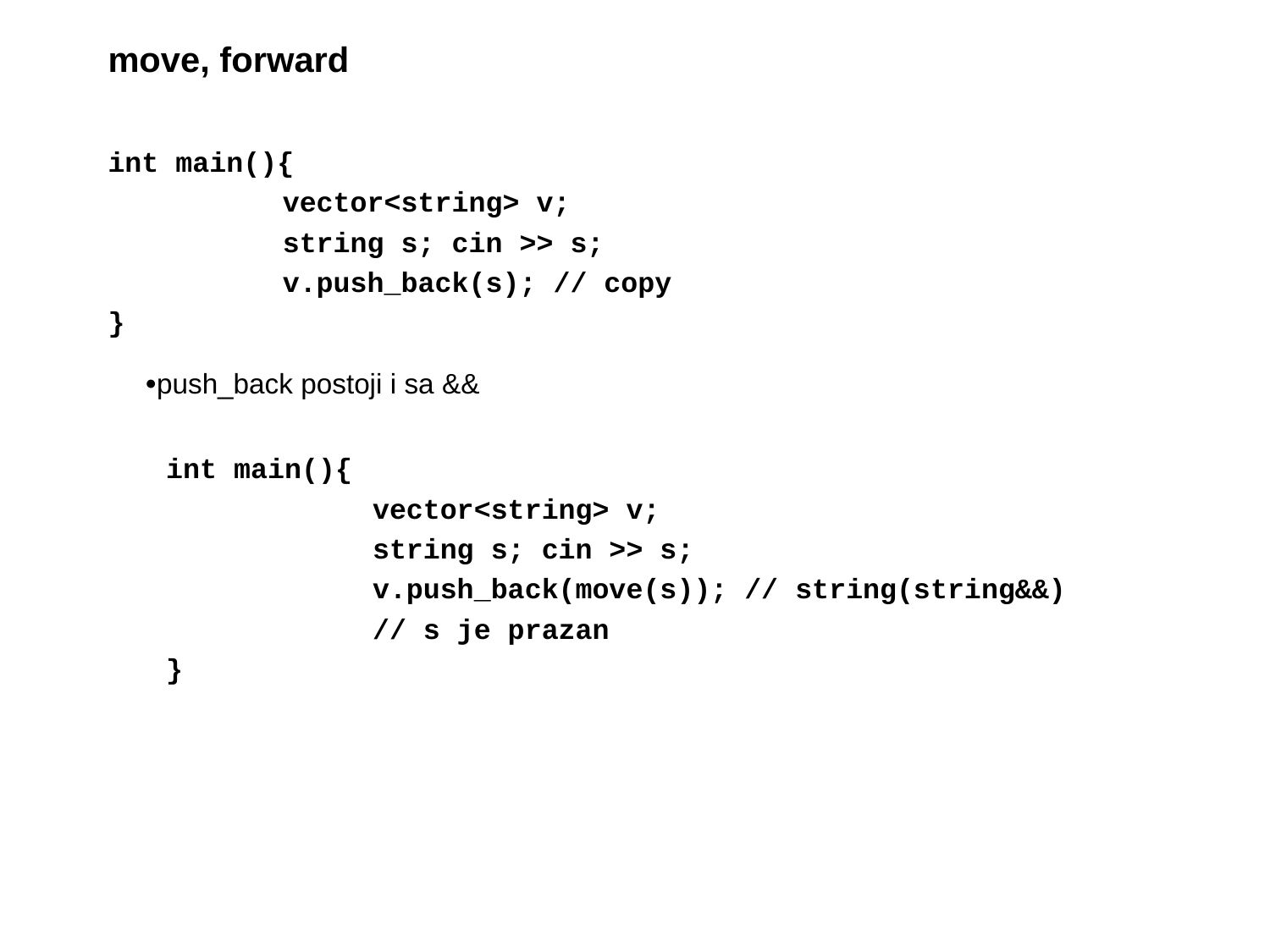

# move, forward
int main(){
		vector<string> v;
		string s; cin >> s;
		v.push_back(s); // copy
}
push_back postoji i sa &&
int main(){
		vector<string> v;
		string s; cin >> s;
		v.push_back(move(s)); // string(string&&)
		// s je prazan
}